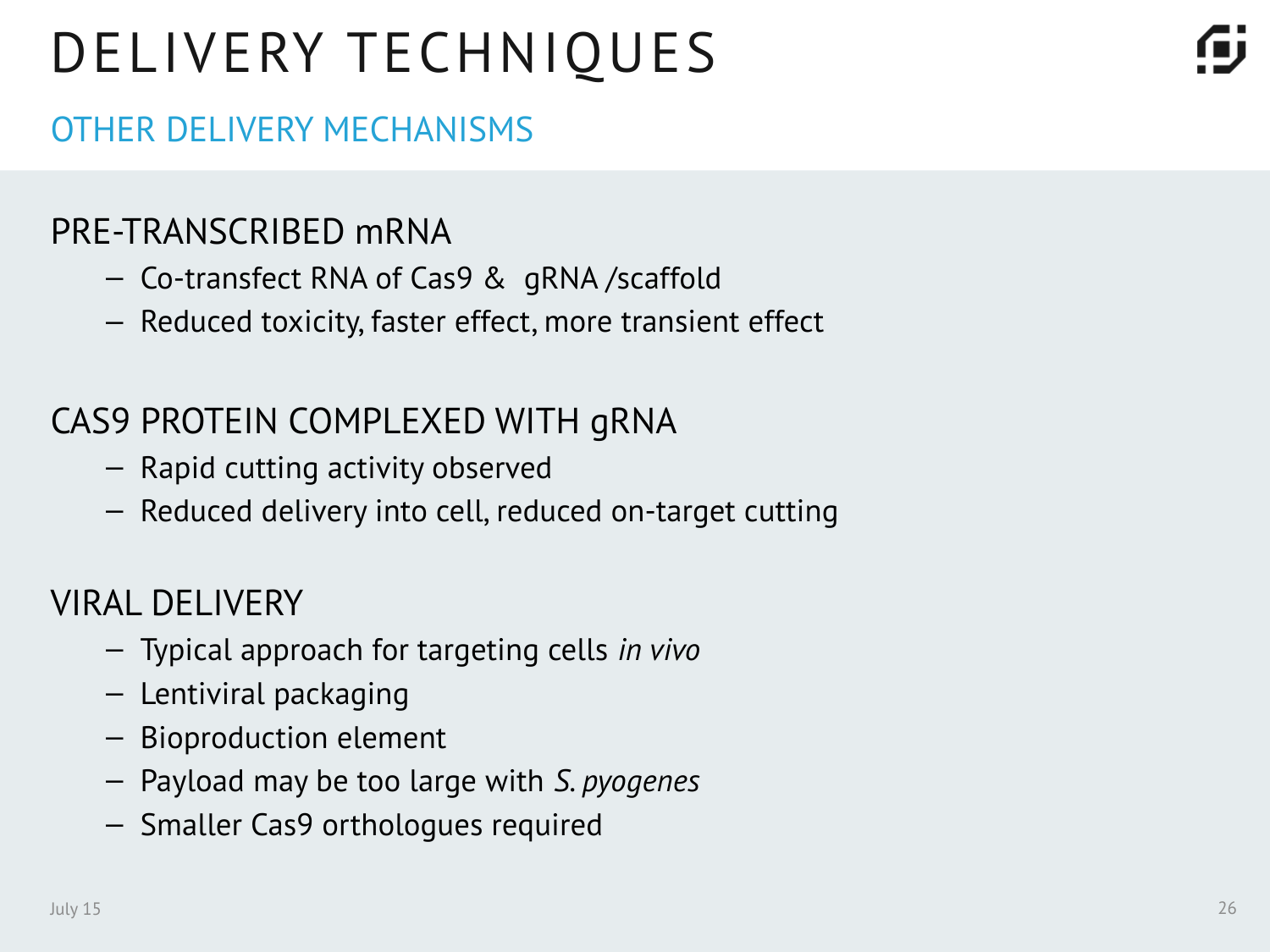

# DELIVERY TECHNIQUES
OTHER DELIVERY MECHANISMS
PRE-TRANSCRIBED mRNA
Co-transfect RNA of Cas9 &  gRNA /scaffold
Reduced toxicity, faster effect, more transient effect

CAS9 PROTEIN COMPLEXED WITH gRNA
Rapid cutting activity observed
Reduced delivery into cell, reduced on-target cutting

VIRAL DELIVERY
Typical approach for targeting cells in vivo
Lentiviral packaging
Bioproduction element
Payload may be too large with S. pyogenes
Smaller Cas9 orthologues required
July 15
26